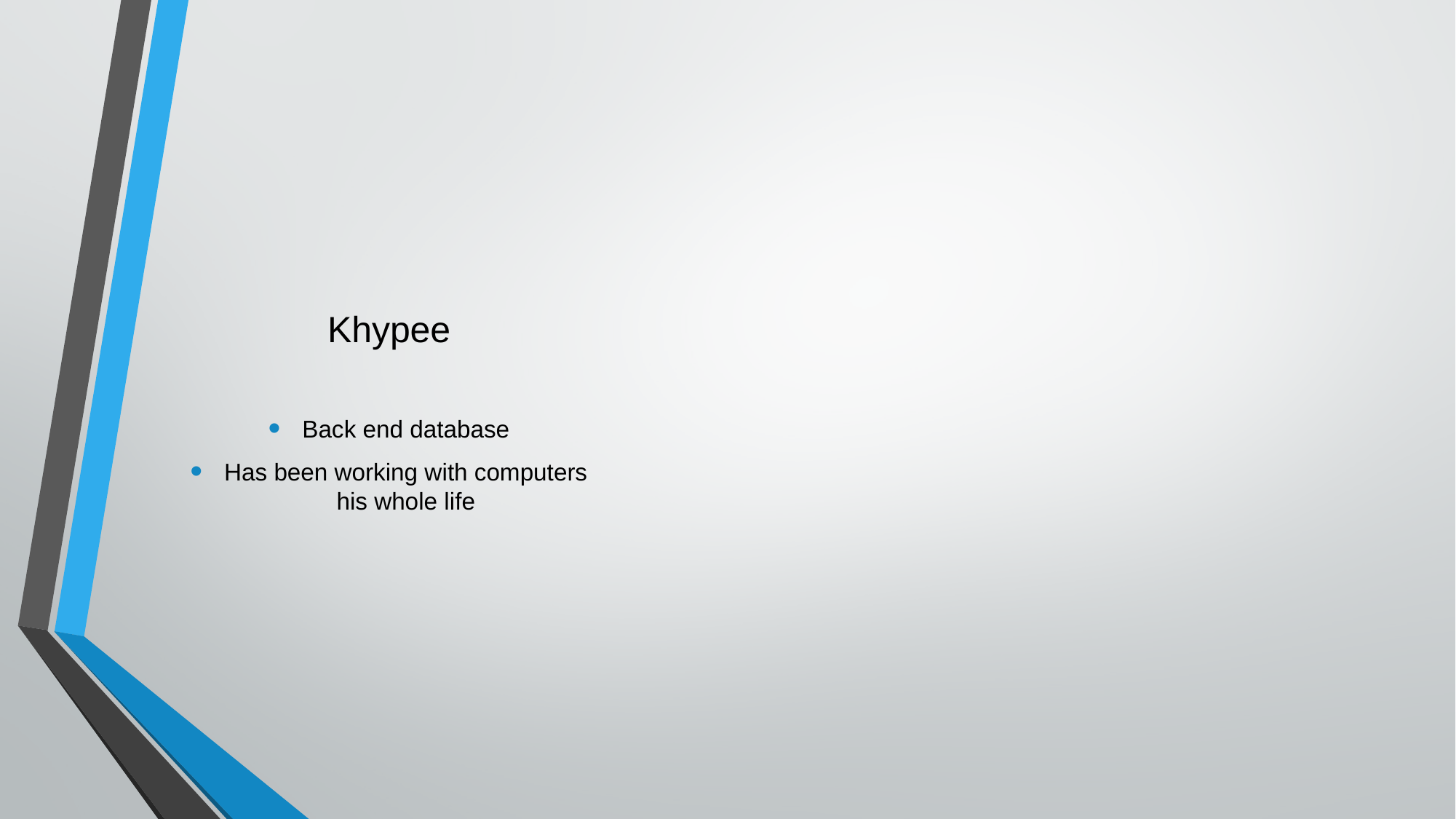

# Khypee
Back end database
Has been working with computers his whole life